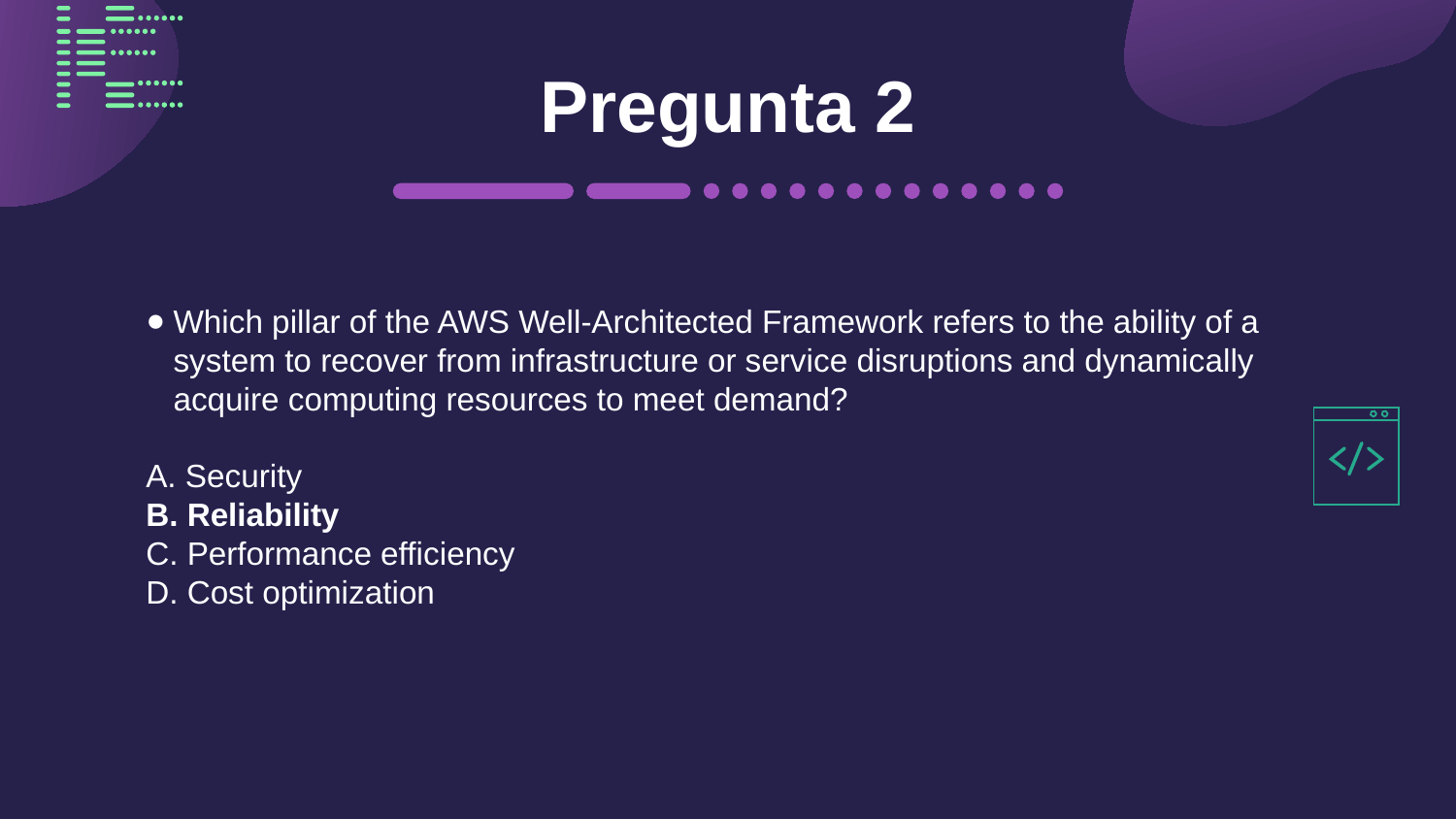

# Pregunta 2

Which pillar of the AWS Well-Architected Framework refers to the ability of a system to recover from infrastructure or service disruptions and dynamically acquire computing resources to meet demand?

A. Security
B. Reliability
C. Performance efficiency
D. Cost optimization